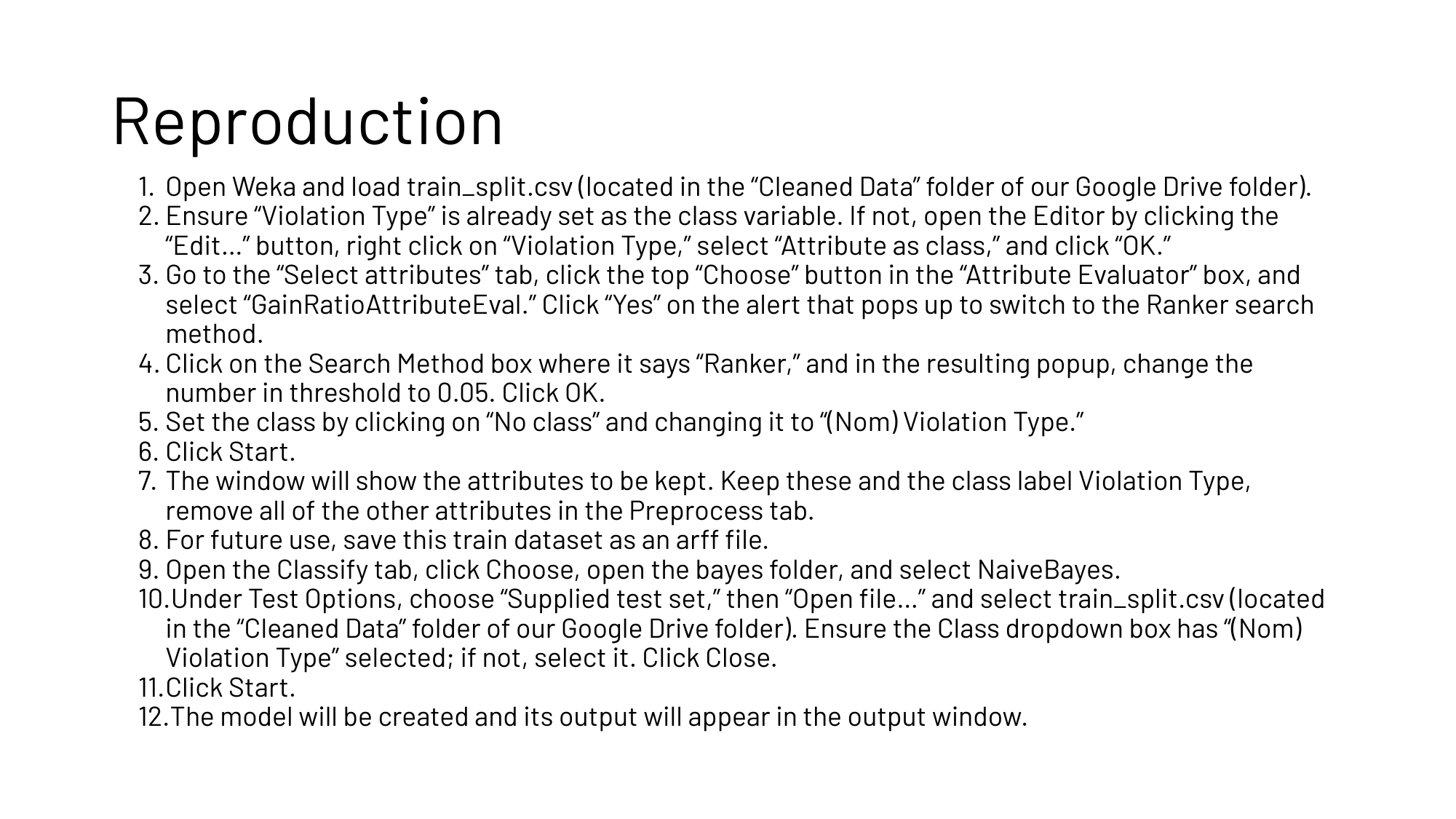

# Reproduction
Open Weka and load train_split.csv (located in the “Cleaned Data” folder of our Google Drive folder).
Ensure “Violation Type” is already set as the class variable. If not, open the Editor by clicking the “Edit…” button, right click on “Violation Type,” select “Attribute as class,” and click “OK.”
Go to the “Select attributes” tab, click the top “Choose” button in the “Attribute Evaluator” box, and select “GainRatioAttributeEval.” Click “Yes” on the alert that pops up to switch to the Ranker search method.
Click on the Search Method box where it says “Ranker,” and in the resulting popup, change the number in threshold to 0.05. Click OK.
Set the class by clicking on “No class” and changing it to “(Nom) Violation Type.”
Click Start.
The window will show the attributes to be kept. Keep these and the class label Violation Type, remove all of the other attributes in the Preprocess tab.
For future use, save this train dataset as an arff file.
Open the Classify tab, click Choose, open the bayes folder, and select NaiveBayes.
Under Test Options, choose “Supplied test set,” then “Open file…” and select train_split.csv (located in the “Cleaned Data” folder of our Google Drive folder). Ensure the Class dropdown box has “(Nom) Violation Type” selected; if not, select it. Click Close.
Click Start.
The model will be created and its output will appear in the output window.

?
Q